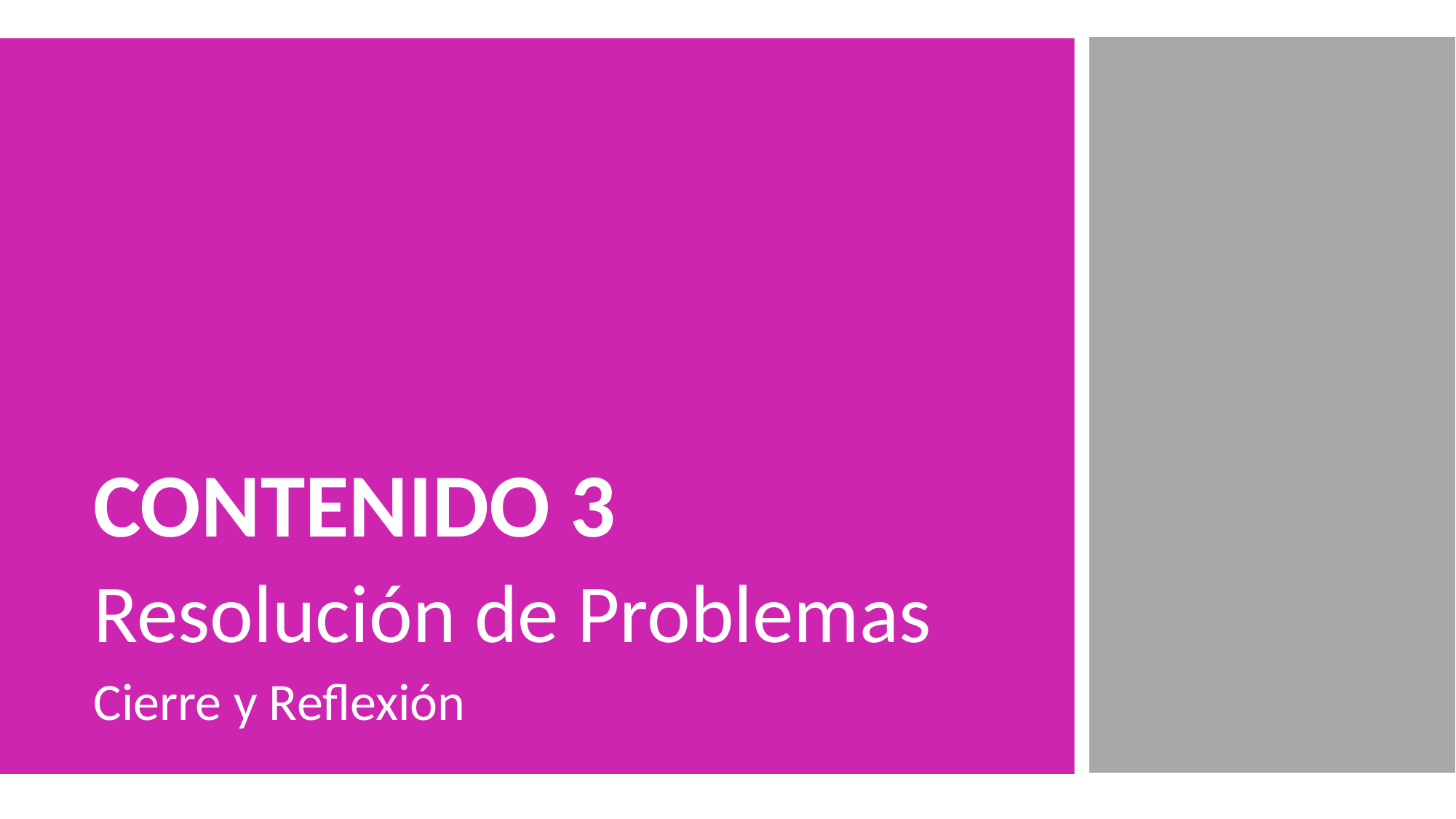

CONTENIDO 3
Resolución de Problemas
Cierre y Reflexión